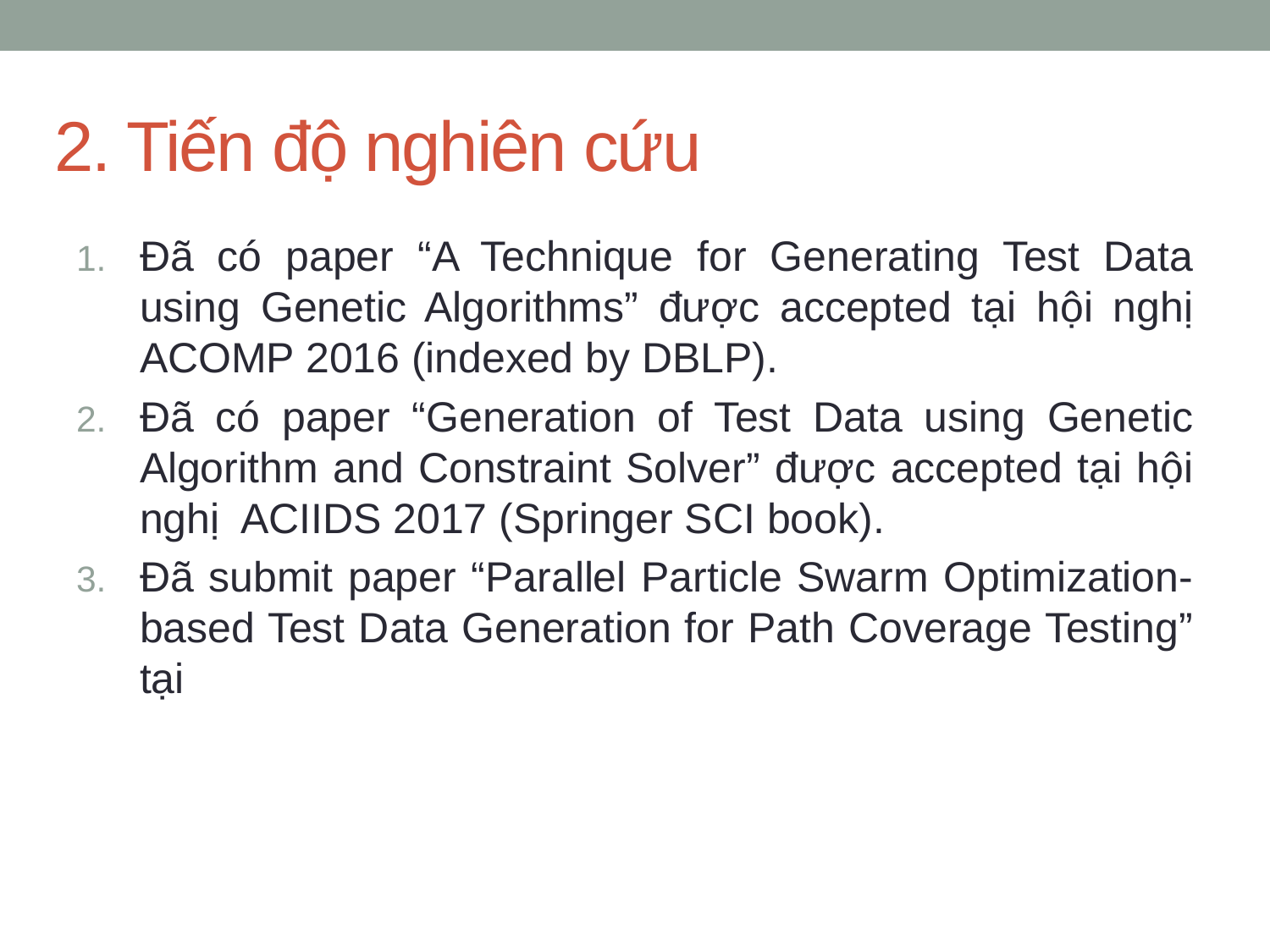

# 2. Tiến độ nghiên cứu
Đã có paper “A Technique for Generating Test Data using Genetic Algorithms” được accepted tại hội nghị ACOMP 2016 (indexed by DBLP).
Đã có paper “Generation of Test Data using Genetic Algorithm and Constraint Solver” được accepted tại hội nghị  ACIIDS 2017 (Springer SCI book).
Đã submit paper “Parallel Particle Swarm Optimization-based Test Data Generation for Path Coverage Testing” tại